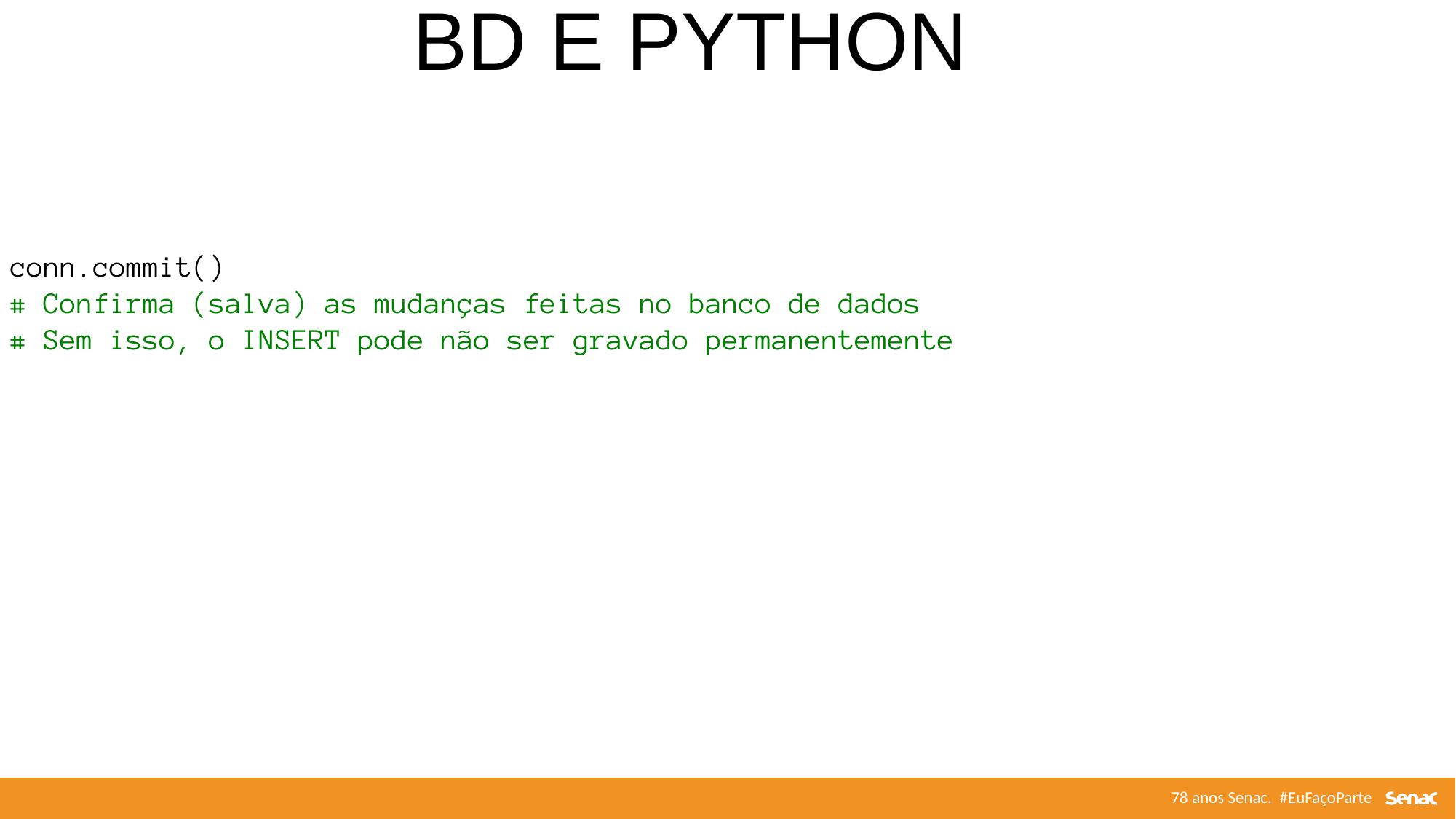

BD E PYTHON

conn.commit()
# Confirma (salva) as mudanças feitas no banco de dados
# Sem isso, o INSERT pode não ser gravado permanentemente